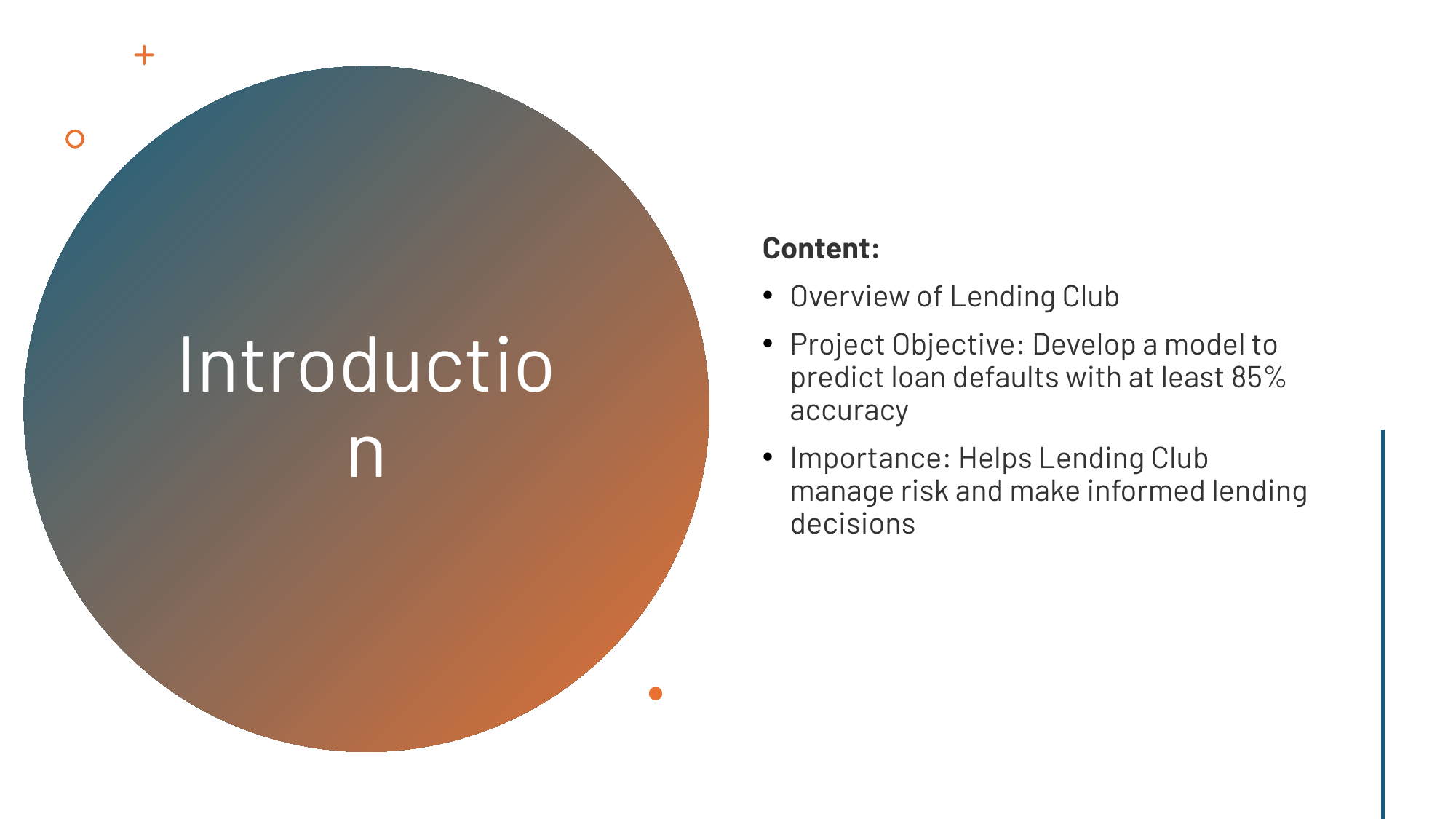

Content:
Overview of Lending Club
Project Objective: Develop a model to predict loan defaults with at least 85% accuracy
Importance: Helps Lending Club manage risk and make informed lending decisions

# Introduction